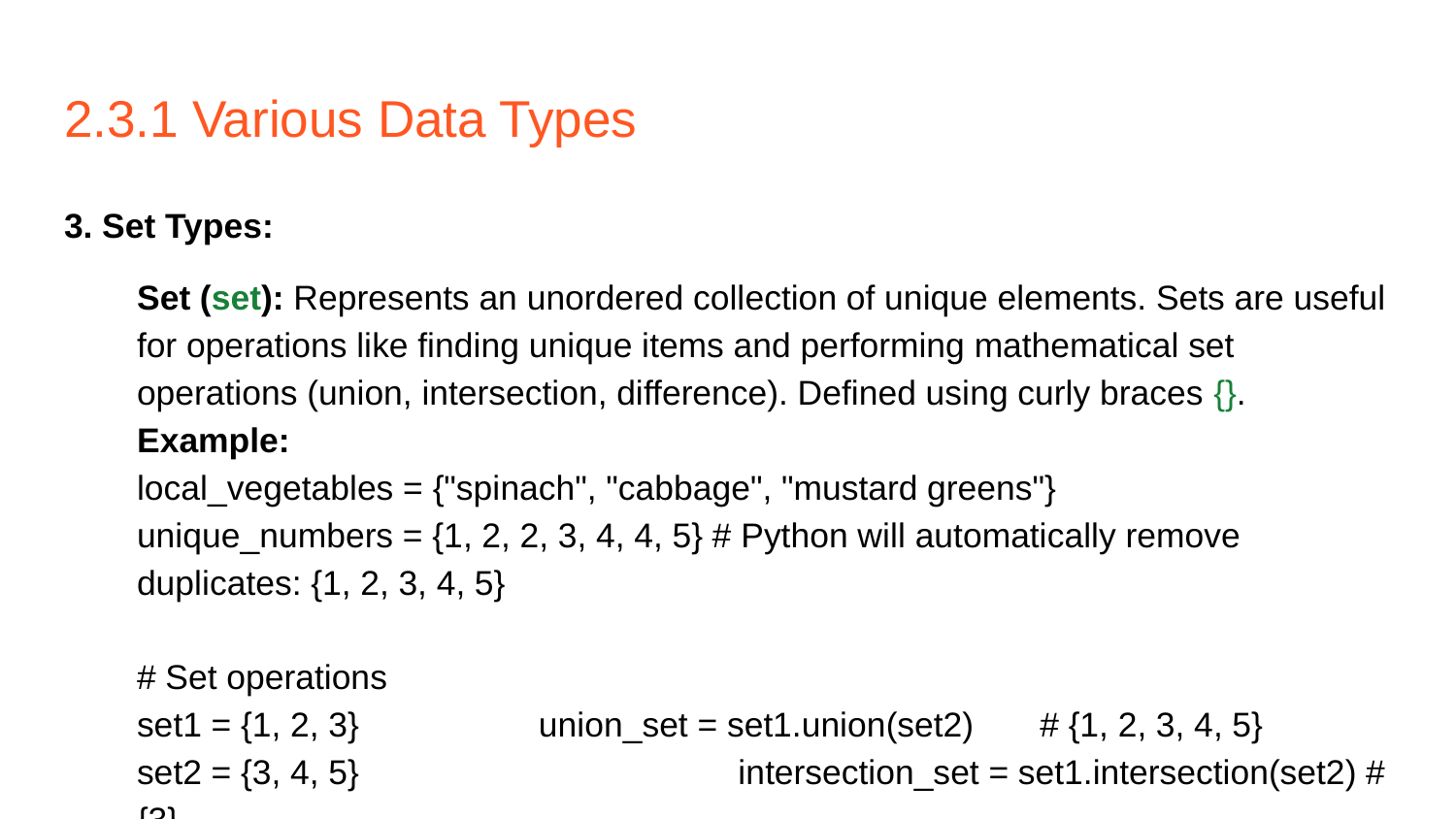

# 2.3.1 Various Data Types
3. Set Types:
Set (set): Represents an unordered collection of unique elements. Sets are useful for operations like finding unique items and performing mathematical set operations (union, intersection, difference). Defined using curly braces {}.
Example:
local_vegetables = {"spinach", "cabbage", "mustard greens"}
unique_numbers = {1, 2, 2, 3, 4, 4, 5} # Python will automatically remove duplicates: {1, 2, 3, 4, 5}

# Set operations
set1 = {1, 2, 3}                   union_set = set1.union(set2)       # {1, 2, 3, 4, 5}
set2 = {3, 4, 5}			  intersection_set = set1.intersection(set2) # {3}